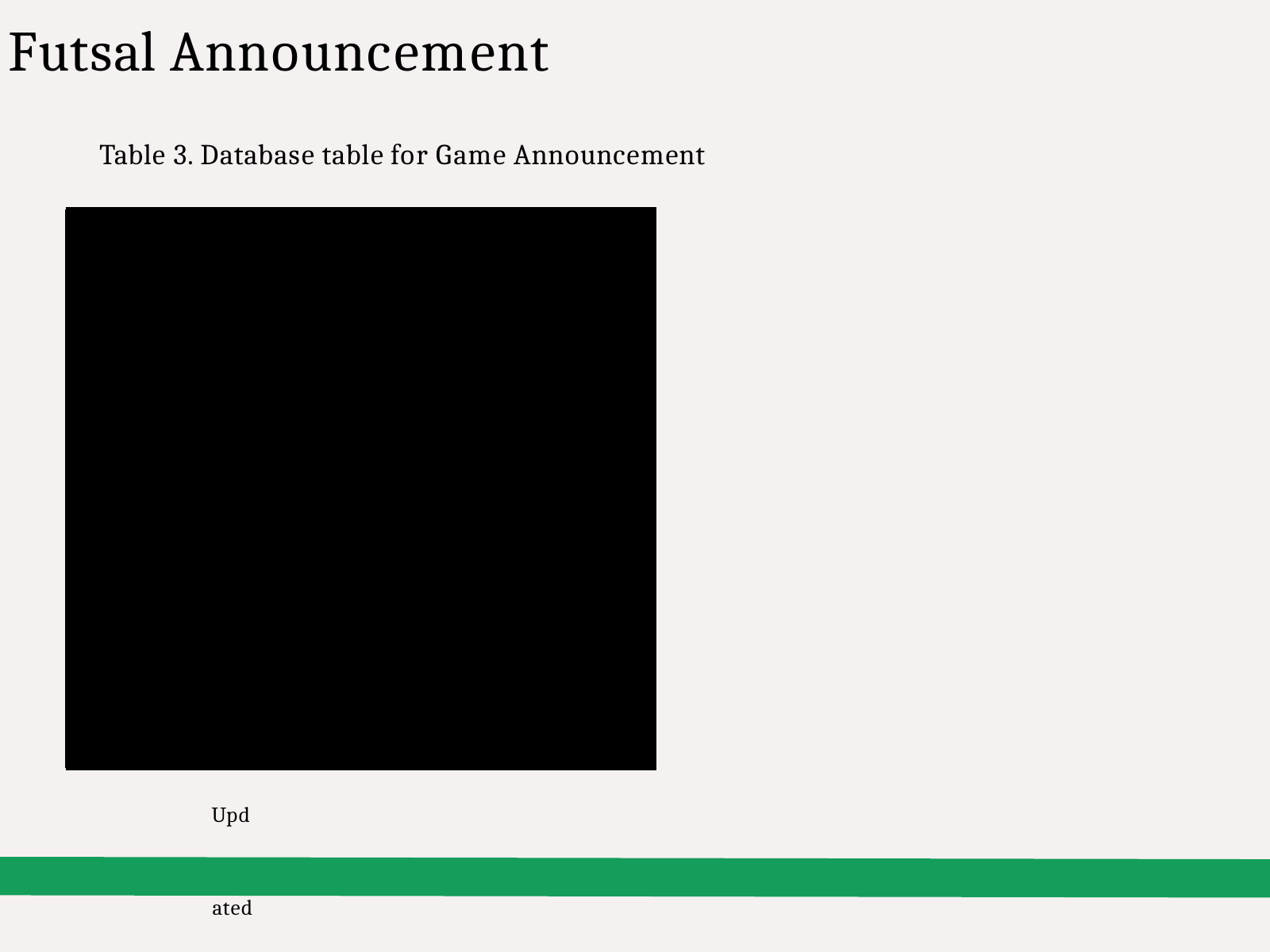

# Futsal Announcement
Table 3. Database table for Game Announcement

S.N.

1

2

3

4

5
Field
Id  Title
Created at  Updated at  Coordinator_id
Length

10

240

10